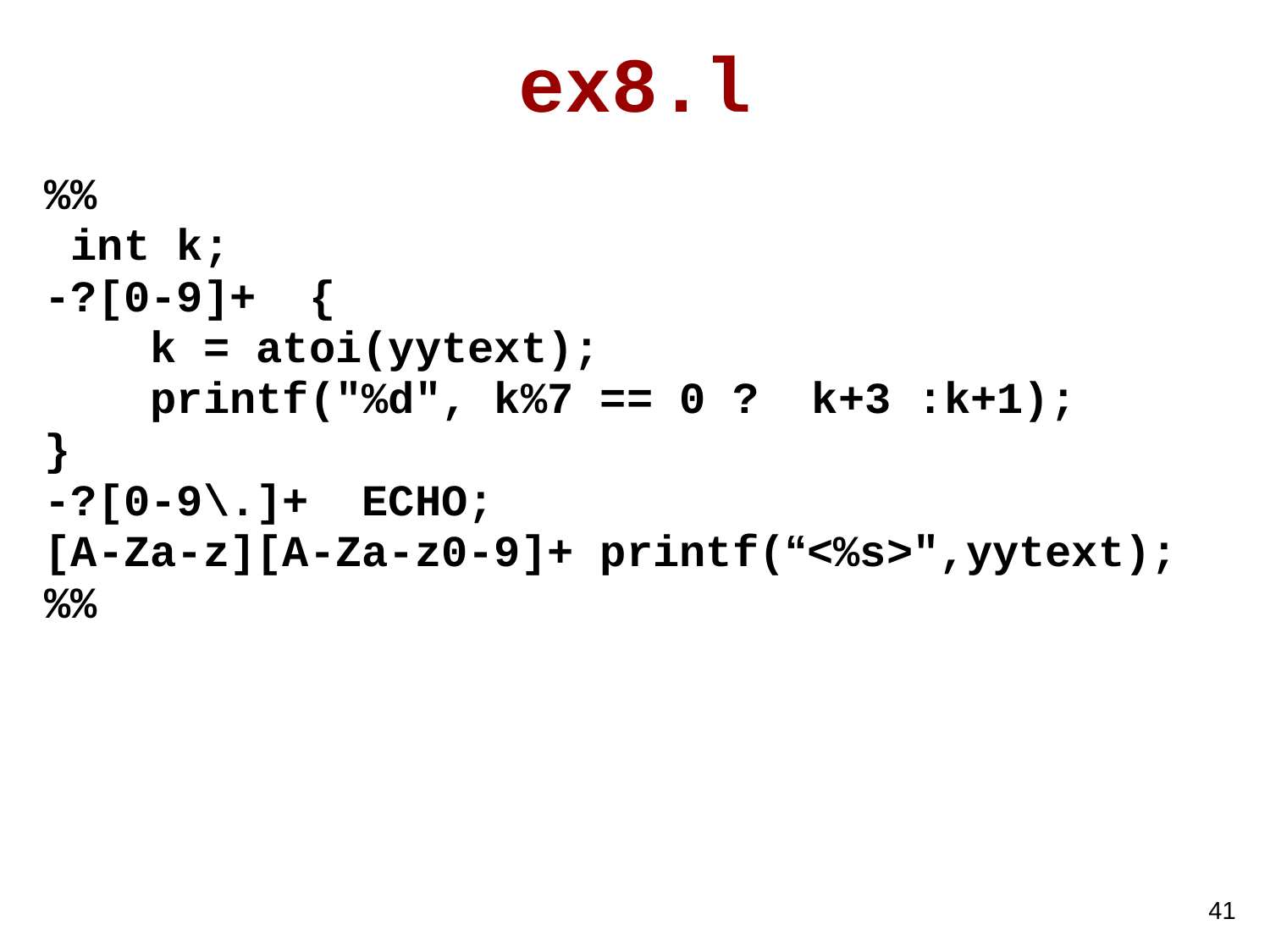

# ex8.l
%%
 int k;
-?[0-9]+  {
    k = atoi(yytext);
    printf("%d", k%7 == 0 ?  k+3 :k+1);
}
-?[0-9\.]+  ECHO;
[A-Za-z][A-Za-z0-9]+ printf(“<%s>",yytext);
%%
41